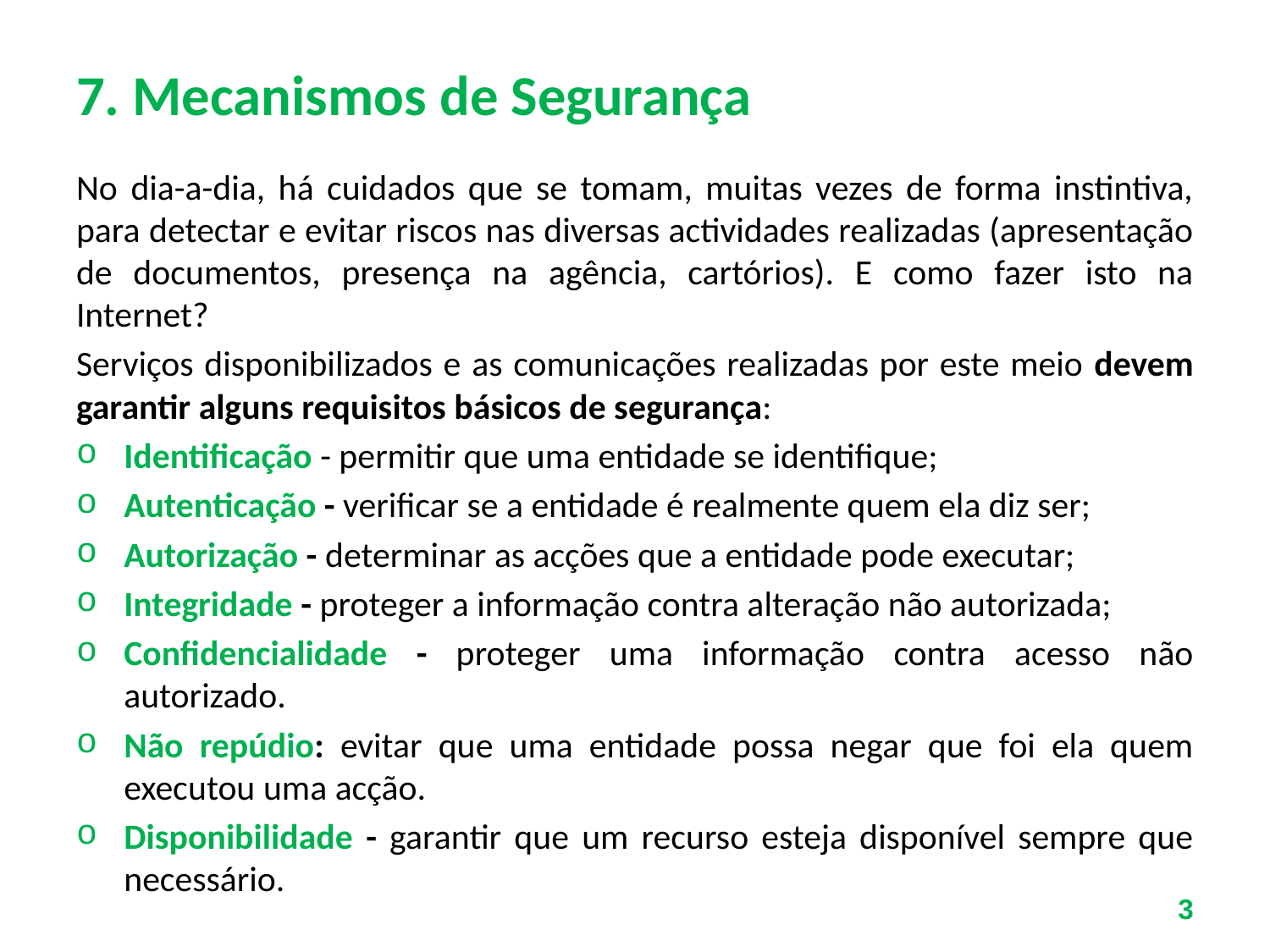

# 7. Mecanismos de Segurança
No dia-a-dia, há cuidados que se tomam, muitas vezes de forma instintiva, para detectar e evitar riscos nas diversas actividades realizadas (apresentação de documentos, presença na agência, cartórios). E como fazer isto na Internet?
Serviços disponibilizados e as comunicações realizadas por este meio devem garantir alguns requisitos básicos de segurança:
Identificação - permitir que uma entidade se identifique;
Autenticação - verificar se a entidade é realmente quem ela diz ser;
Autorização - determinar as acções que a entidade pode executar;
Integridade - proteger a informação contra alteração não autorizada;
Confidencialidade - proteger uma informação contra acesso não autorizado.
Não repúdio: evitar que uma entidade possa negar que foi ela quem executou uma acção.
Disponibilidade - garantir que um recurso esteja disponível sempre que necessário.

3